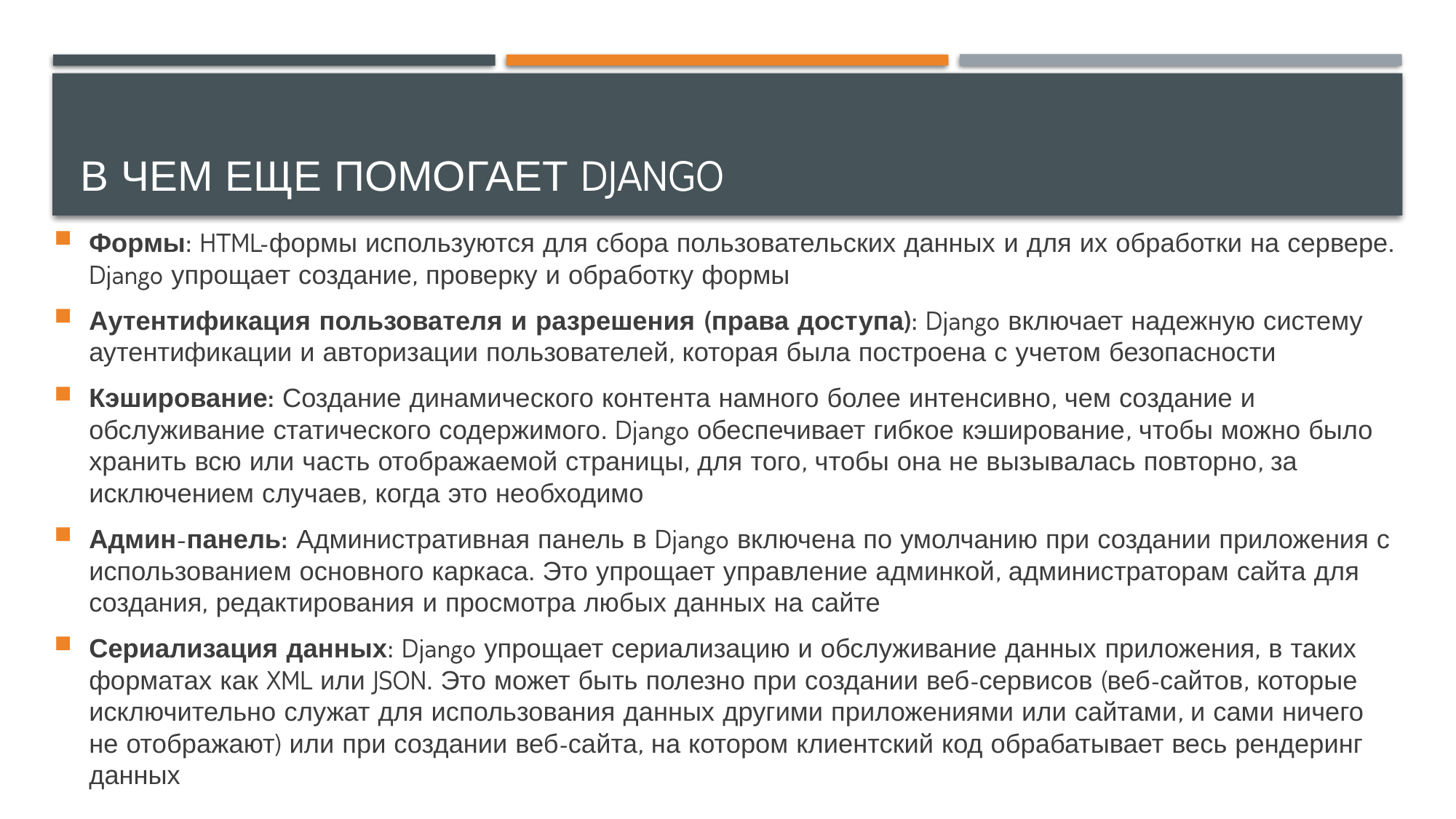

# В чем еще помогает django
Формы: HTML-формы используются для сбора пользовательских данных и для их обработки на сервере. Django упрощает создание, проверку и обработку формы
Аутентификация пользователя и разрешения (права доступа): Django включает надежную систему аутентификации и авторизации пользователей, которая была построена с учетом безопасности
Кэширование: Создание динамического контента намного более интенсивно, чем создание и обслуживание статического содержимого. Django обеспечивает гибкое кэширование, чтобы можно было хранить всю или часть отображаемой страницы, для того, чтобы она не вызывалась повторно, за исключением случаев, когда это необходимо
Админ-панель: Административная панель в Django включена по умолчанию при создании приложения с использованием основного каркаса. Это упрощает управление админкой, администраторам сайта для создания, редактирования и просмотра любых данных на сайте
Сериализация данных: Django упрощает сериализацию и обслуживание данных приложения, в таких форматах как XML или JSON. Это может быть полезно при создании веб-сервисов (веб-сайтов, которые исключительно служат для использования данных другими приложениями или сайтами, и сами ничего не отображают) или при создании веб-сайта, на котором клиентский код обрабатывает весь рендеринг данных